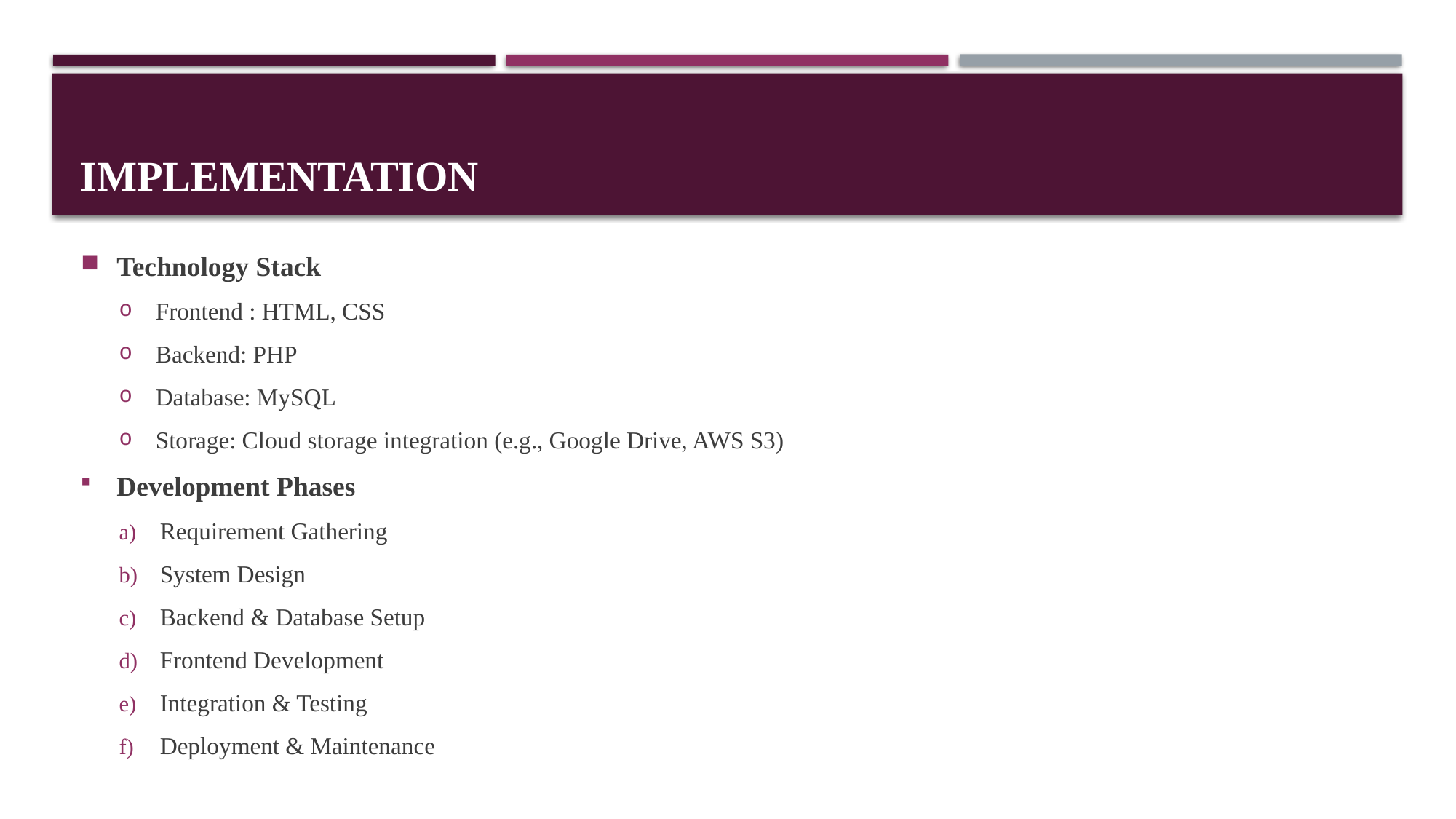

# Implementation
Technology Stack
Frontend : HTML, CSS
Backend: PHP
Database: MySQL
Storage: Cloud storage integration (e.g., Google Drive, AWS S3)
Development Phases
Requirement Gathering
System Design
Backend & Database Setup
Frontend Development
Integration & Testing
Deployment & Maintenance